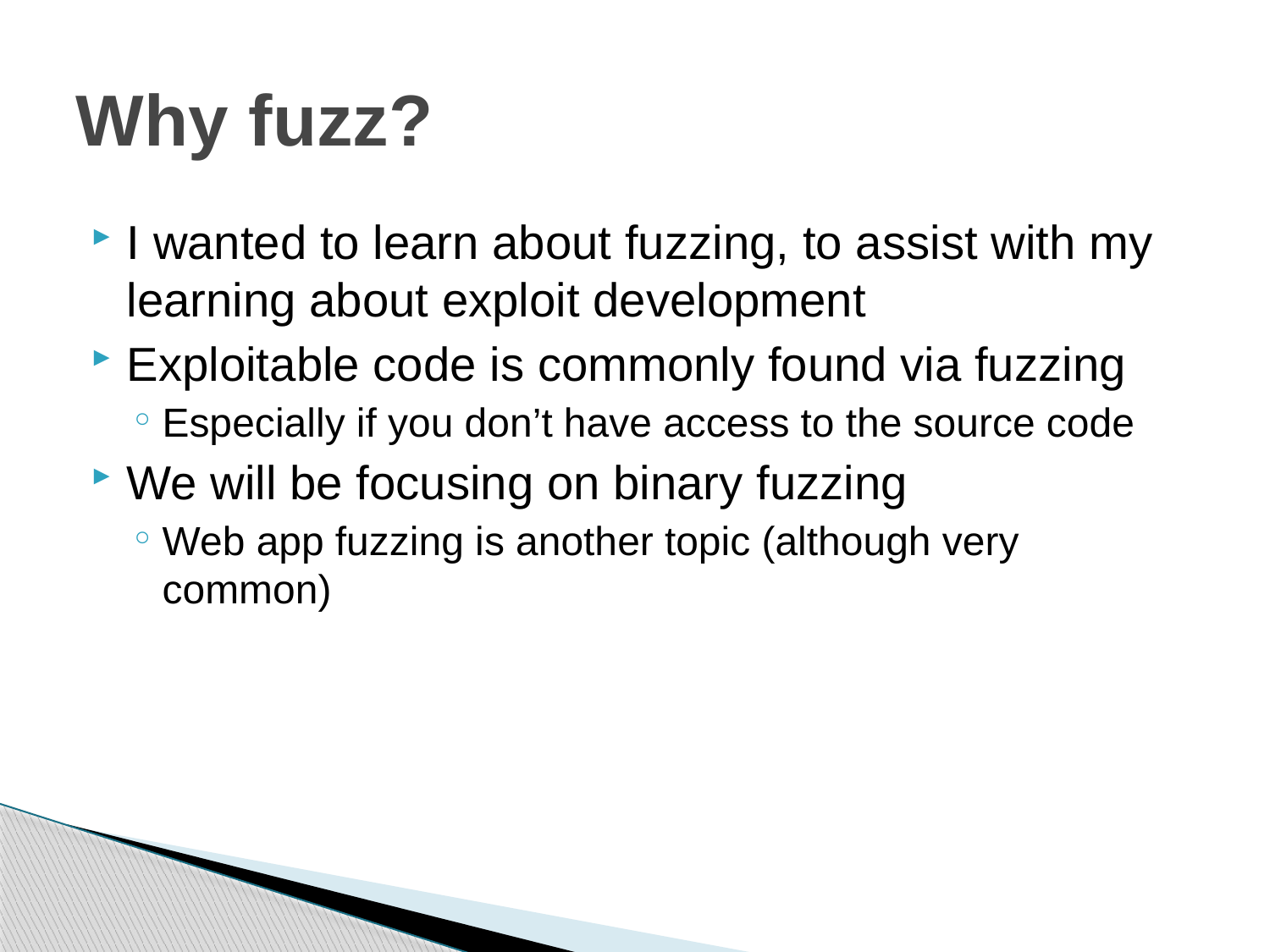

# Why fuzz?
I wanted to learn about fuzzing, to assist with my learning about exploit development
Exploitable code is commonly found via fuzzing
Especially if you don’t have access to the source code
We will be focusing on binary fuzzing
Web app fuzzing is another topic (although very common)